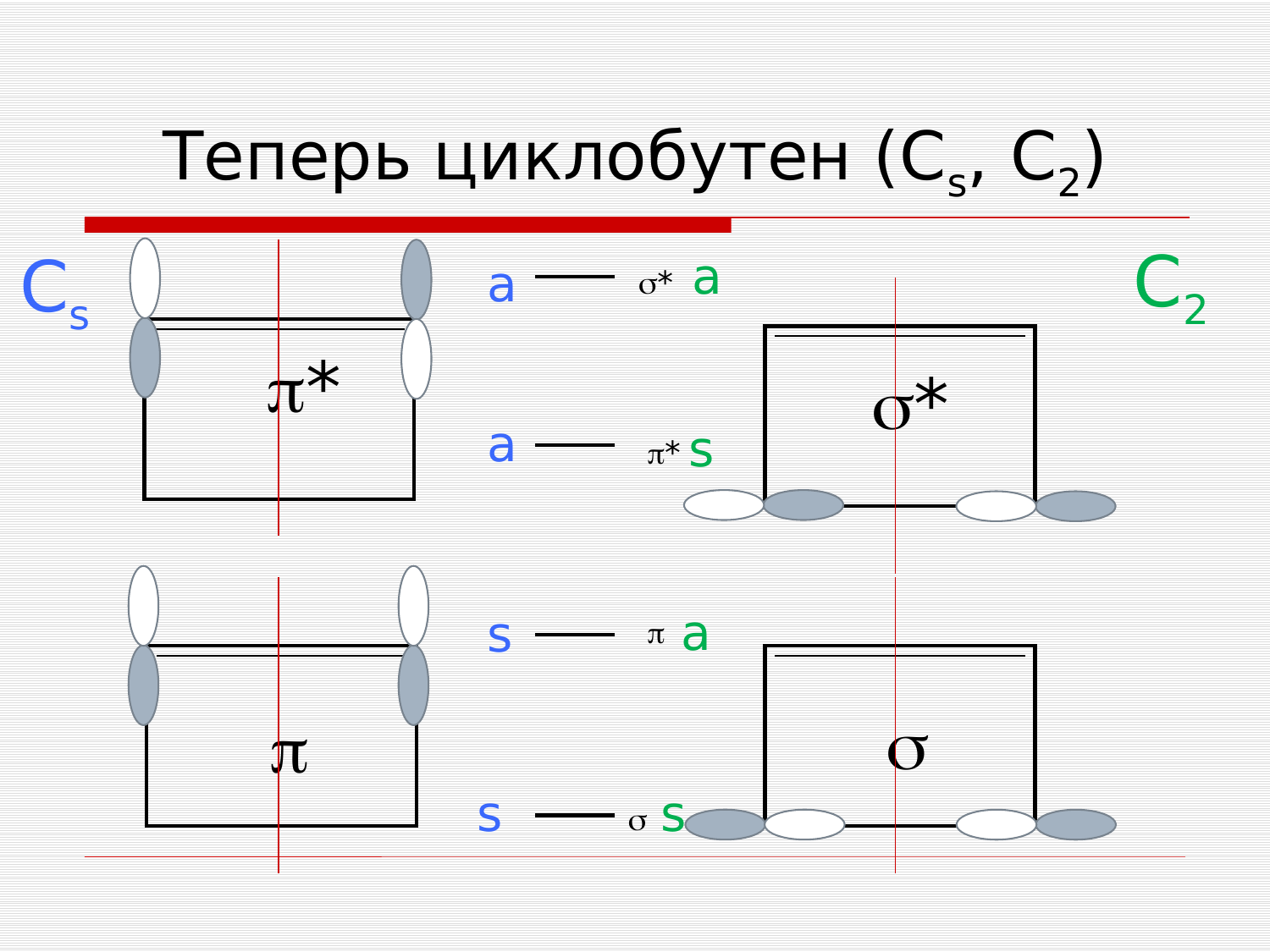

# Теперь циклобутен (Сs, С2)
C2
Cs

a
a
σ*

π*
σ*
a
s
π*

a
s
π

σ
π
s
s
σ